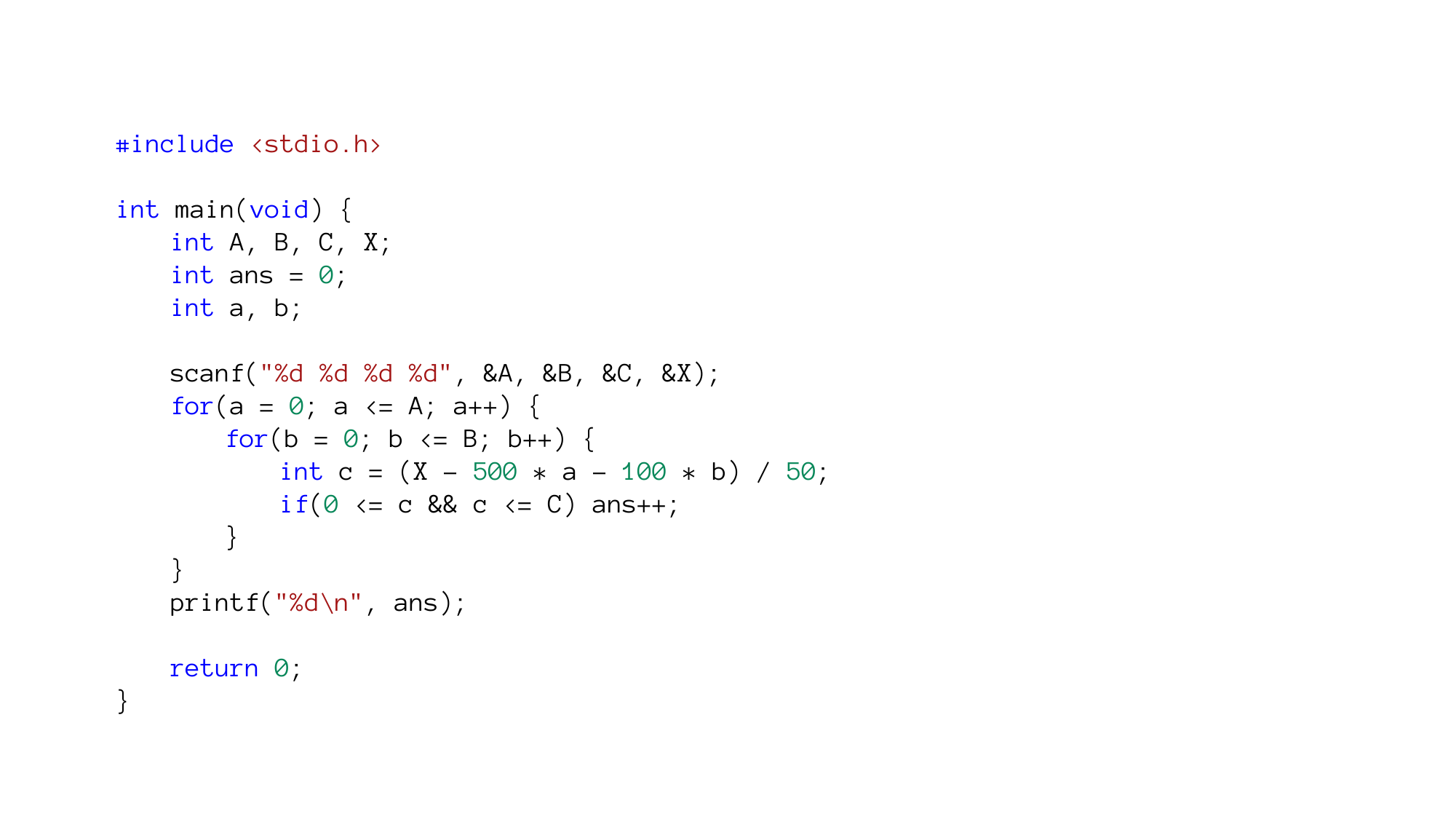

#include <stdio.h>

int main(void) {
int A, B, C, X;
int ans = 0;
int a, b;

scanf("%d %d %d %d", &A, &B, &C, &X);
for(a = 0; a <= A; a++) {
for(b = 0; b <= B; b++) {
int c = (X - 500 * a - 100 * b) / 50;
if(0 <= c && c <= C) ans++;
}
}
printf("%d\n", ans);

return 0;
}